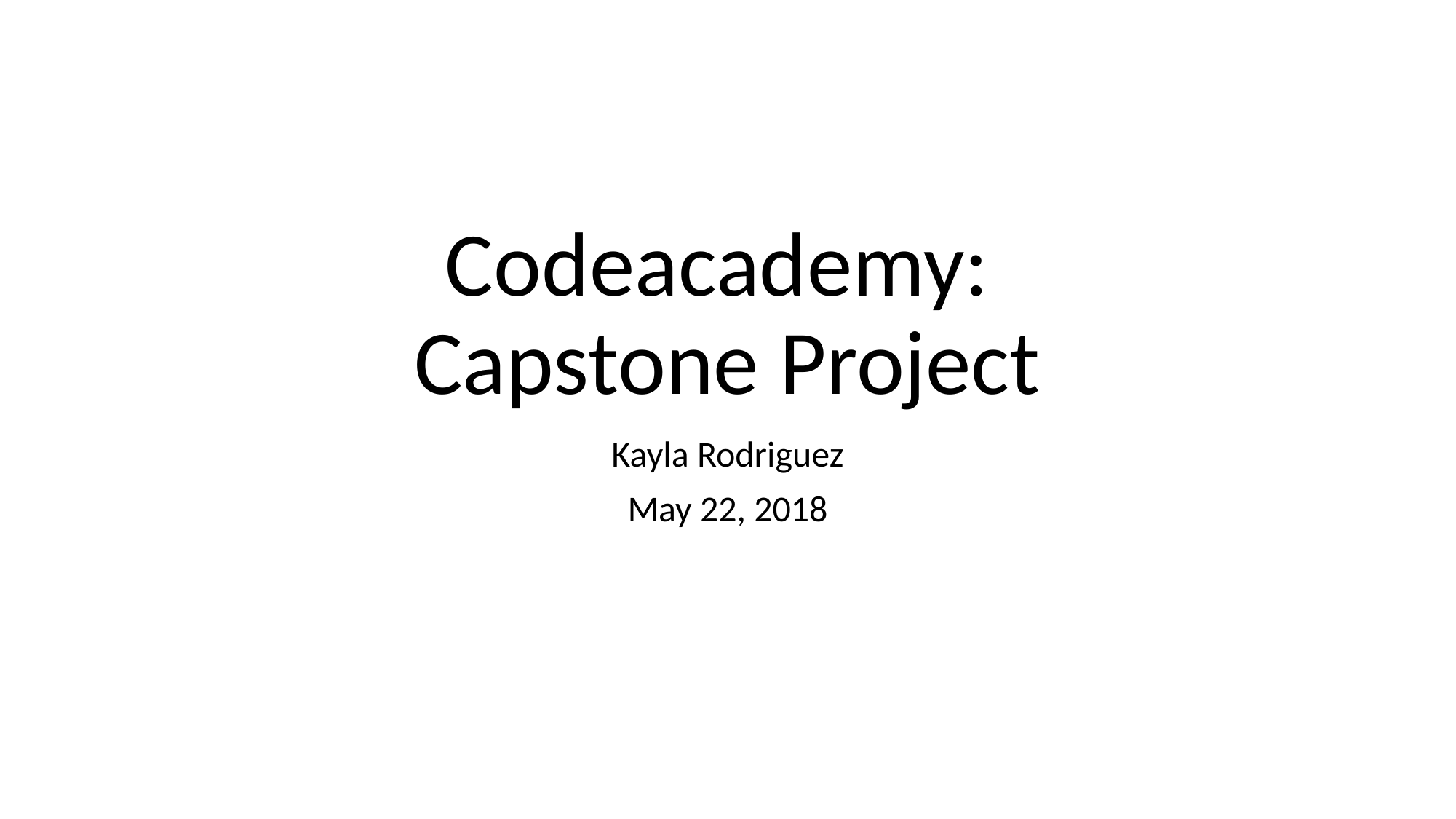

# Codeacademy: Capstone Project
Kayla Rodriguez
May 22, 2018